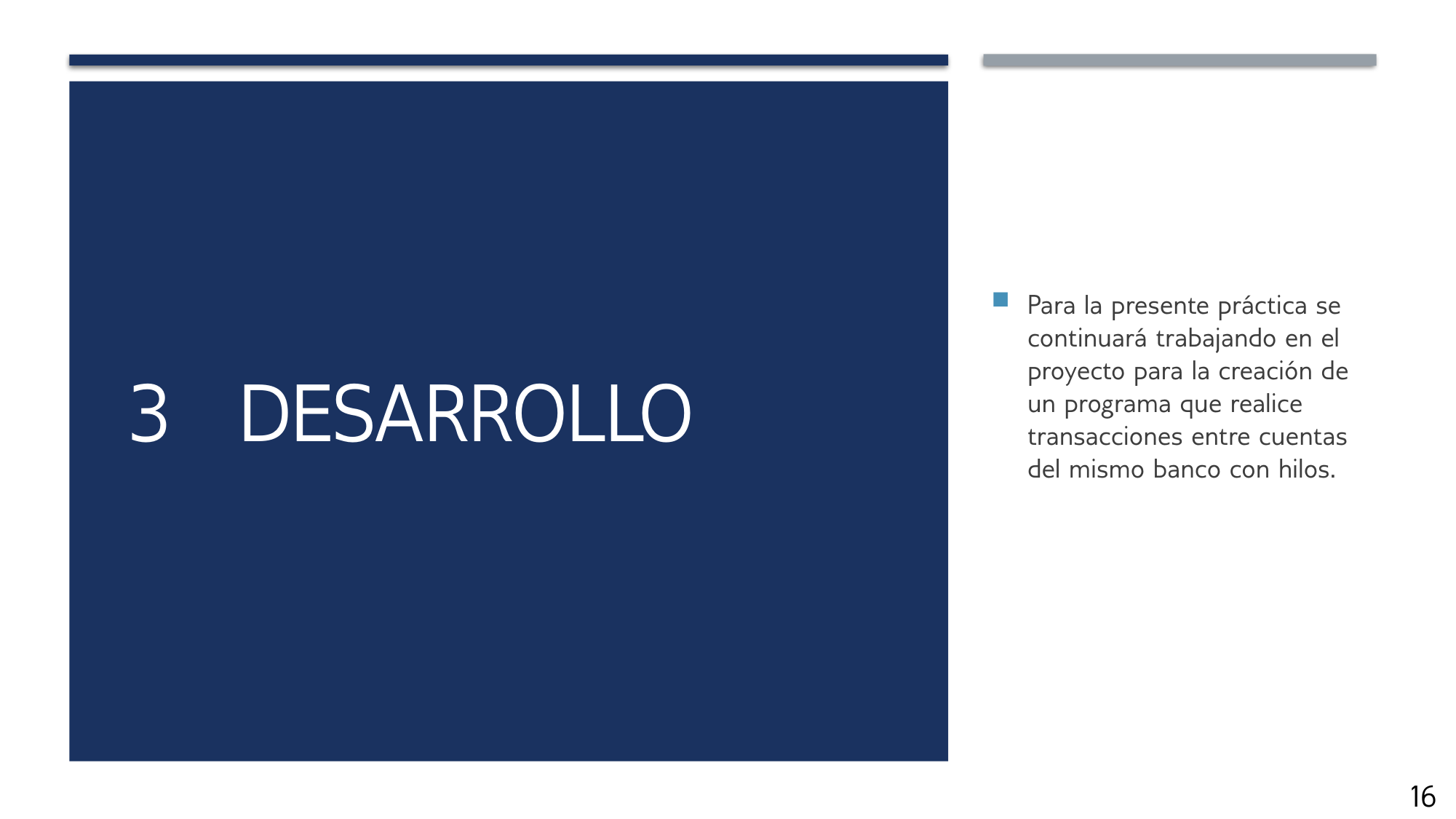

# 3	DESARROLLO
Para la presente práctica se continuará trabajando en el proyecto para la creación de un programa que realice transacciones entre cuentas del mismo banco con hilos.

16